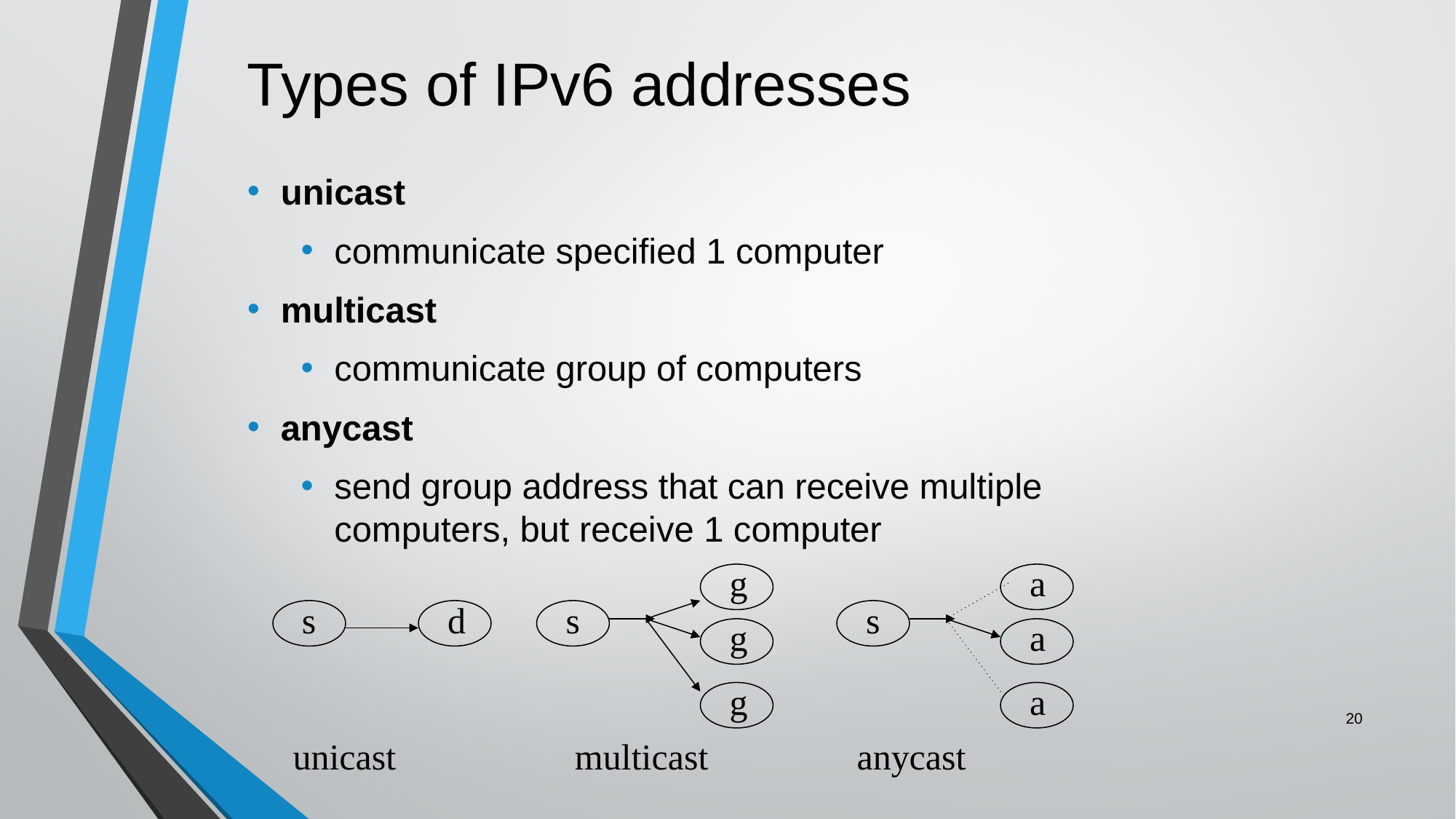

# Types of IPv6 addresses
unicast
communicate specified 1 computer
multicast
communicate group of computers
anycast
send group address that can receive multiple computers, but receive 1 computer

g

a

s

d

s

s

g

a

g

a

20
unicast
multicast
anycast